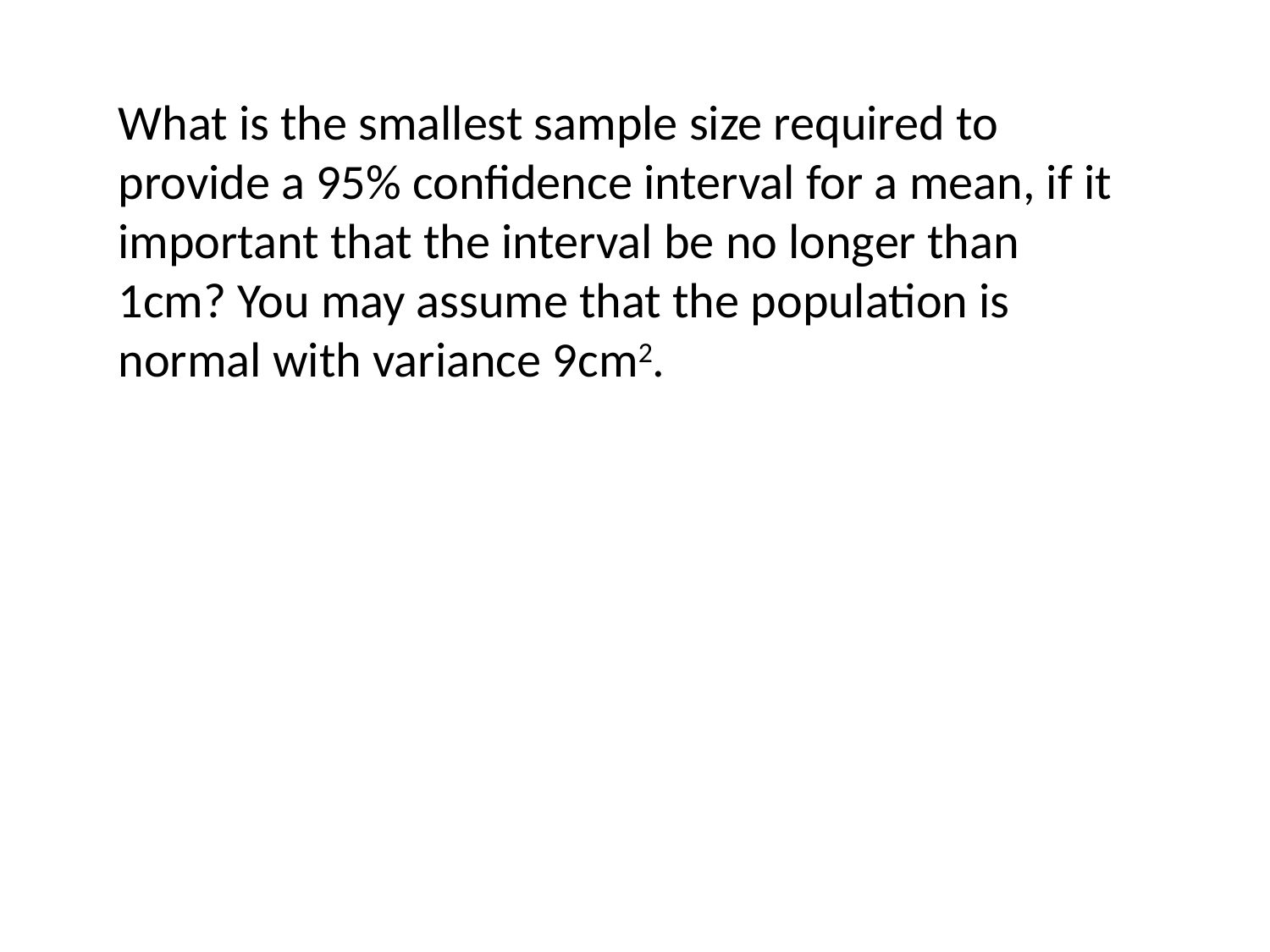

What is the smallest sample size required to provide a 95% confidence interval for a mean, if it important that the interval be no longer than 1cm? You may assume that the population is normal with variance 9cm2.